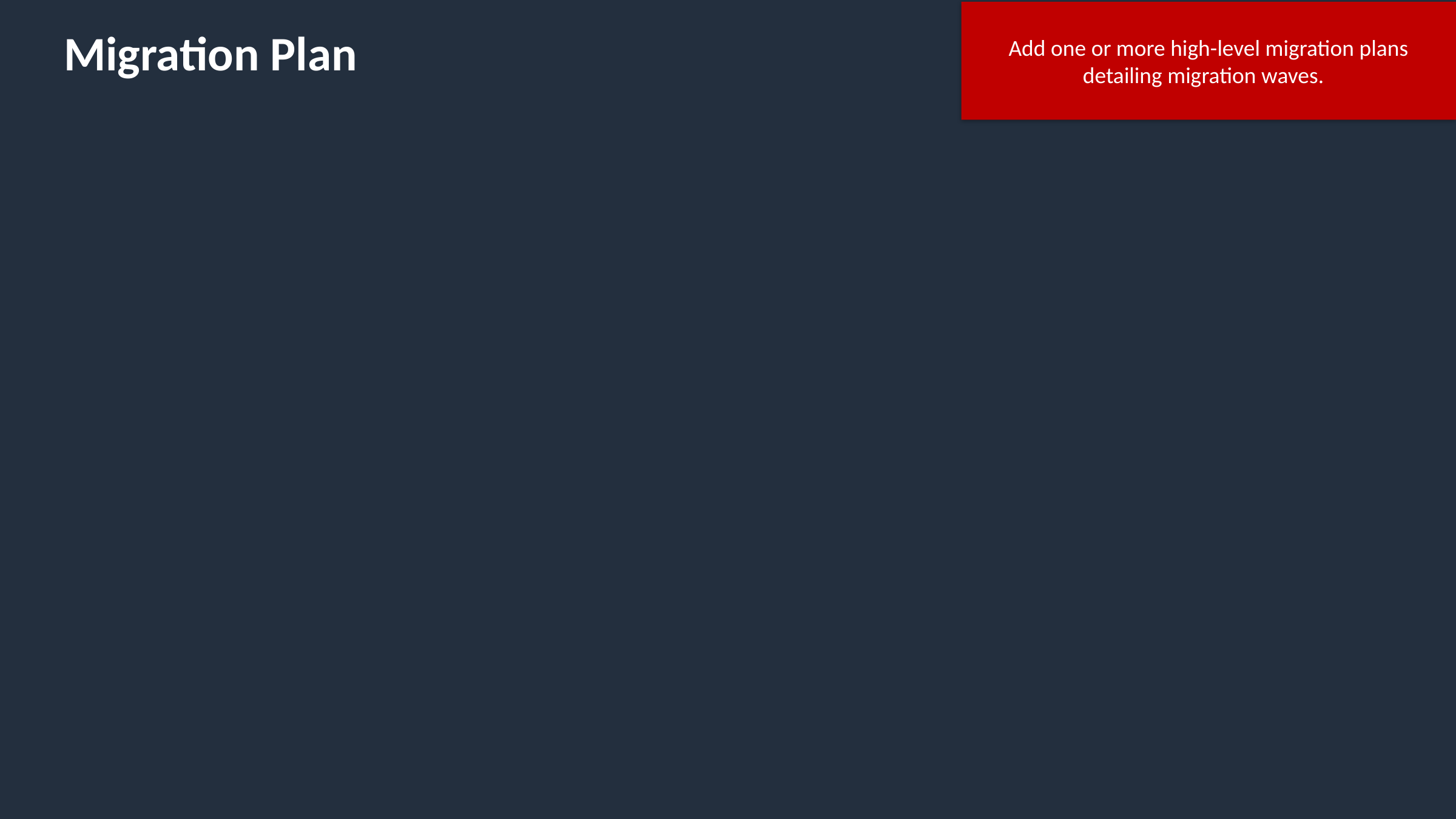

Add one or more high-level migration plans detailing migration waves.
# Migration Plan